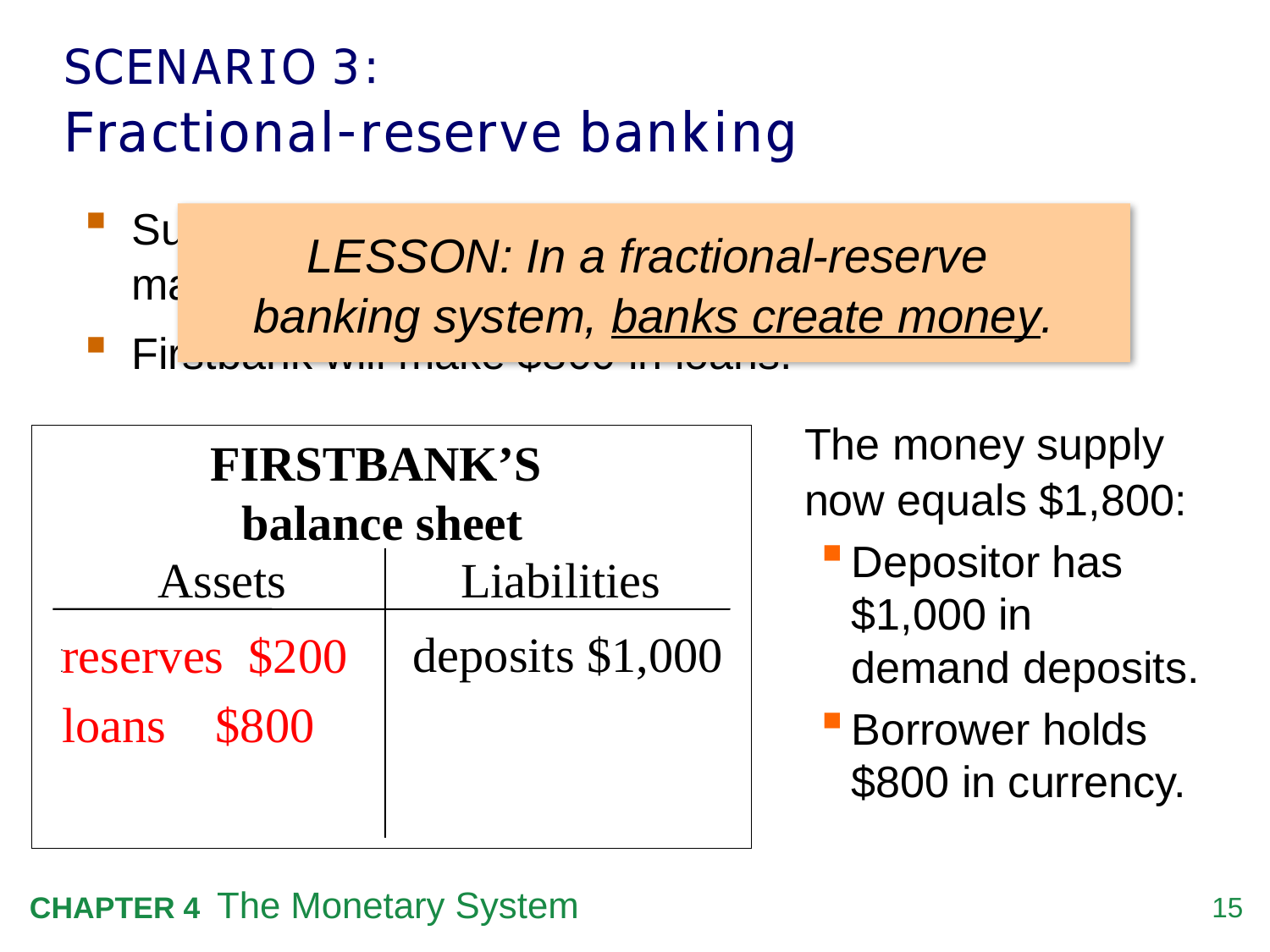

# SCENARIO 3: Fractional-reserve banking
Suppose banks hold 20% of deposits in reserve, making loans with the rest.
Firstbank will make $800 in loans.
LESSON: In a fractional-reserve
banking system, banks create money.
The money supply now equals $1,800:
Depositor has $1,000 in
demand deposits.
Borrower holds $800 in currency.

FIRSTBANK’S
balance sheet

Assets
Liabilities
reserves $1,000
deposits $1,000
reserves  $200
loans    $800